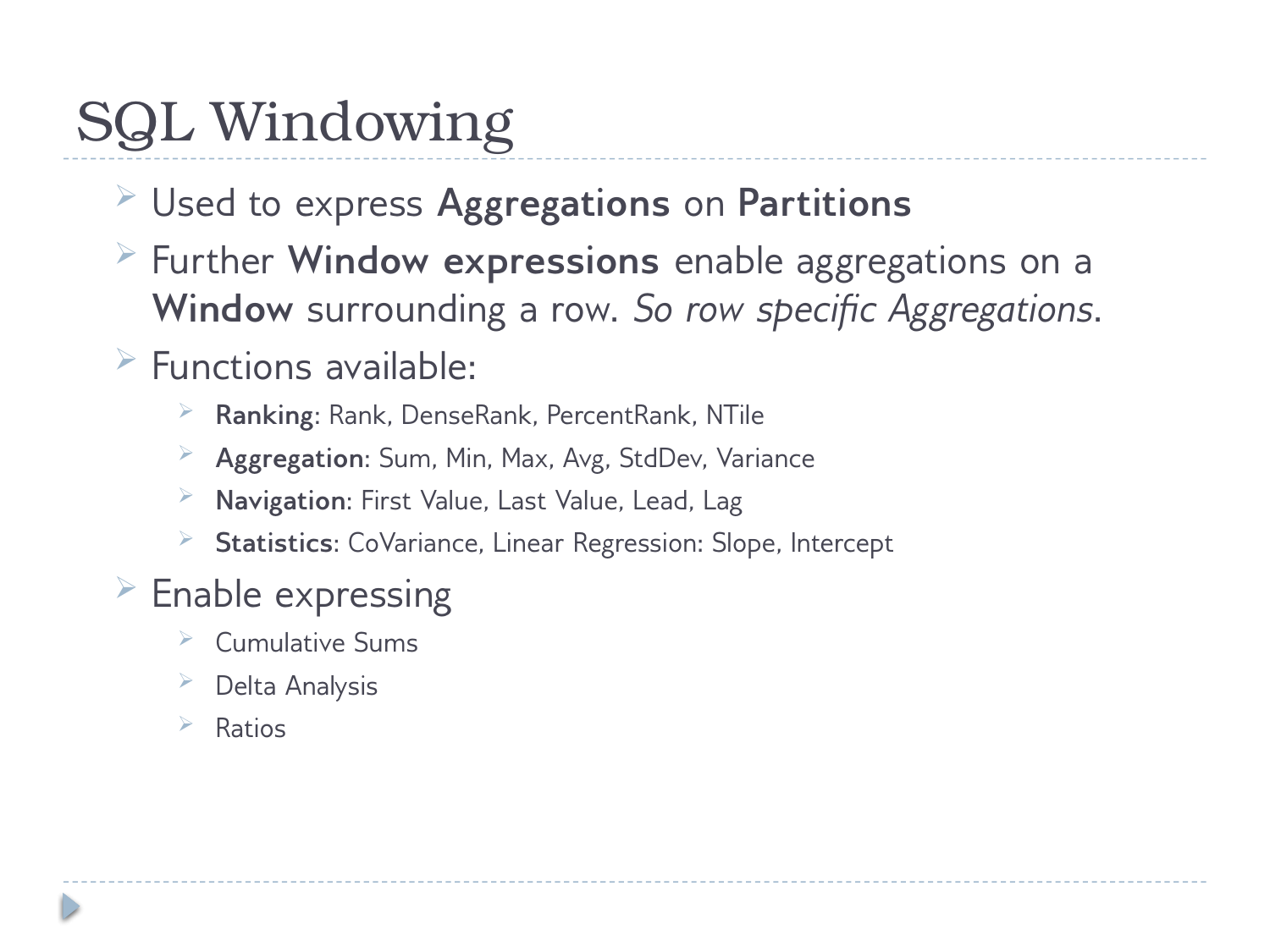

# SQL Windowing
Used to express Aggregations on Partitions
Further Window expressions enable aggregations on a Window surrounding a row. So row specific Aggregations.
Functions available:
Ranking: Rank, DenseRank, PercentRank, NTile
Aggregation: Sum, Min, Max, Avg, StdDev, Variance
Navigation: First Value, Last Value, Lead, Lag
Statistics: CoVariance, Linear Regression: Slope, Intercept
Enable expressing
Cumulative Sums
Delta Analysis
Ratios